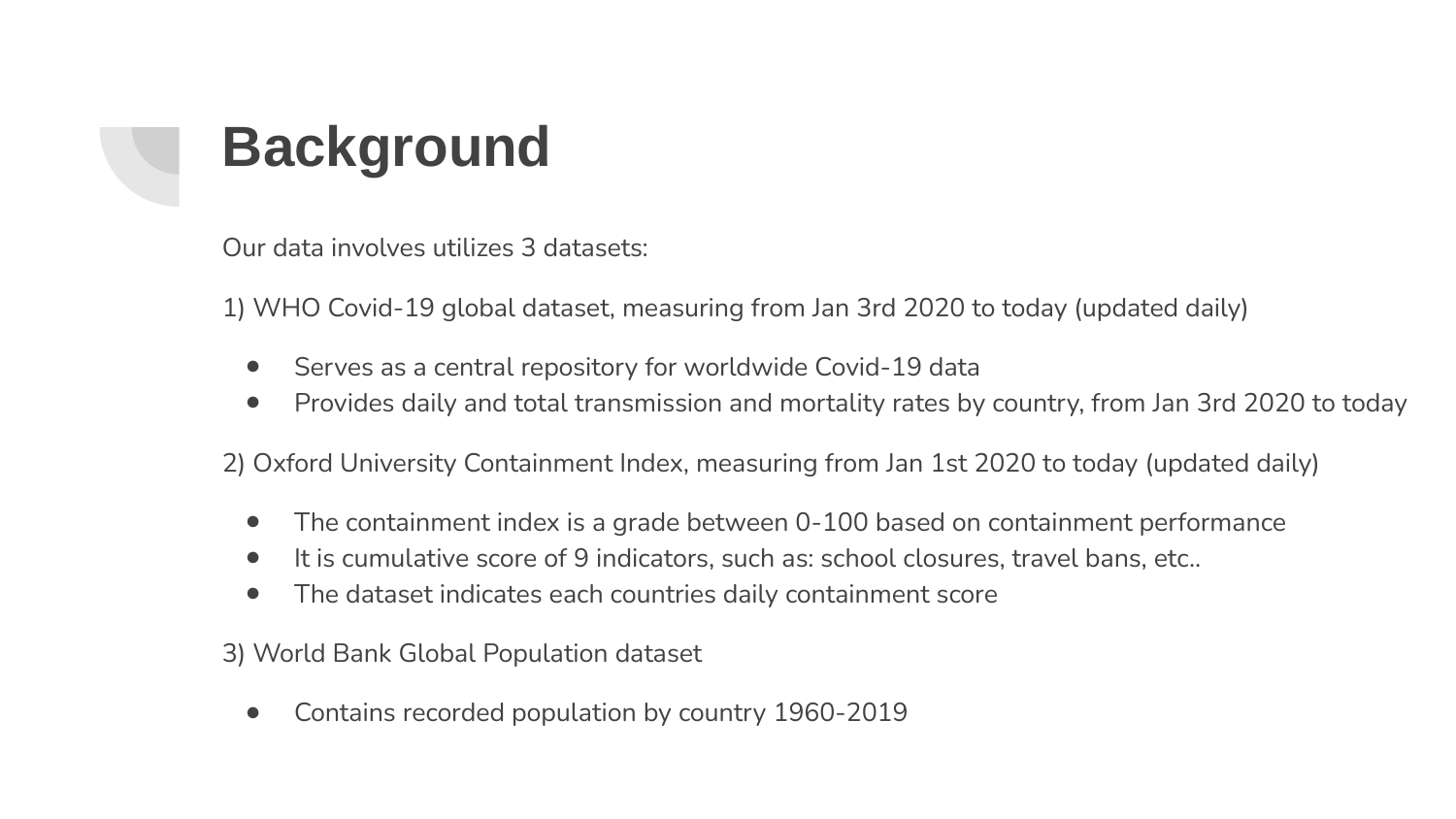

# Background
Our data involves utilizes 3 datasets:
1) WHO Covid-19 global dataset, measuring from Jan 3rd 2020 to today (updated daily)
Serves as a central repository for worldwide Covid-19 data
Provides daily and total transmission and mortality rates by country, from Jan 3rd 2020 to today
2) Oxford University Containment Index, measuring from Jan 1st 2020 to today (updated daily)
The containment index is a grade between 0-100 based on containment performance
It is cumulative score of 9 indicators, such as: school closures, travel bans, etc..
The dataset indicates each countries daily containment score
3) World Bank Global Population dataset
Contains recorded population by country 1960-2019